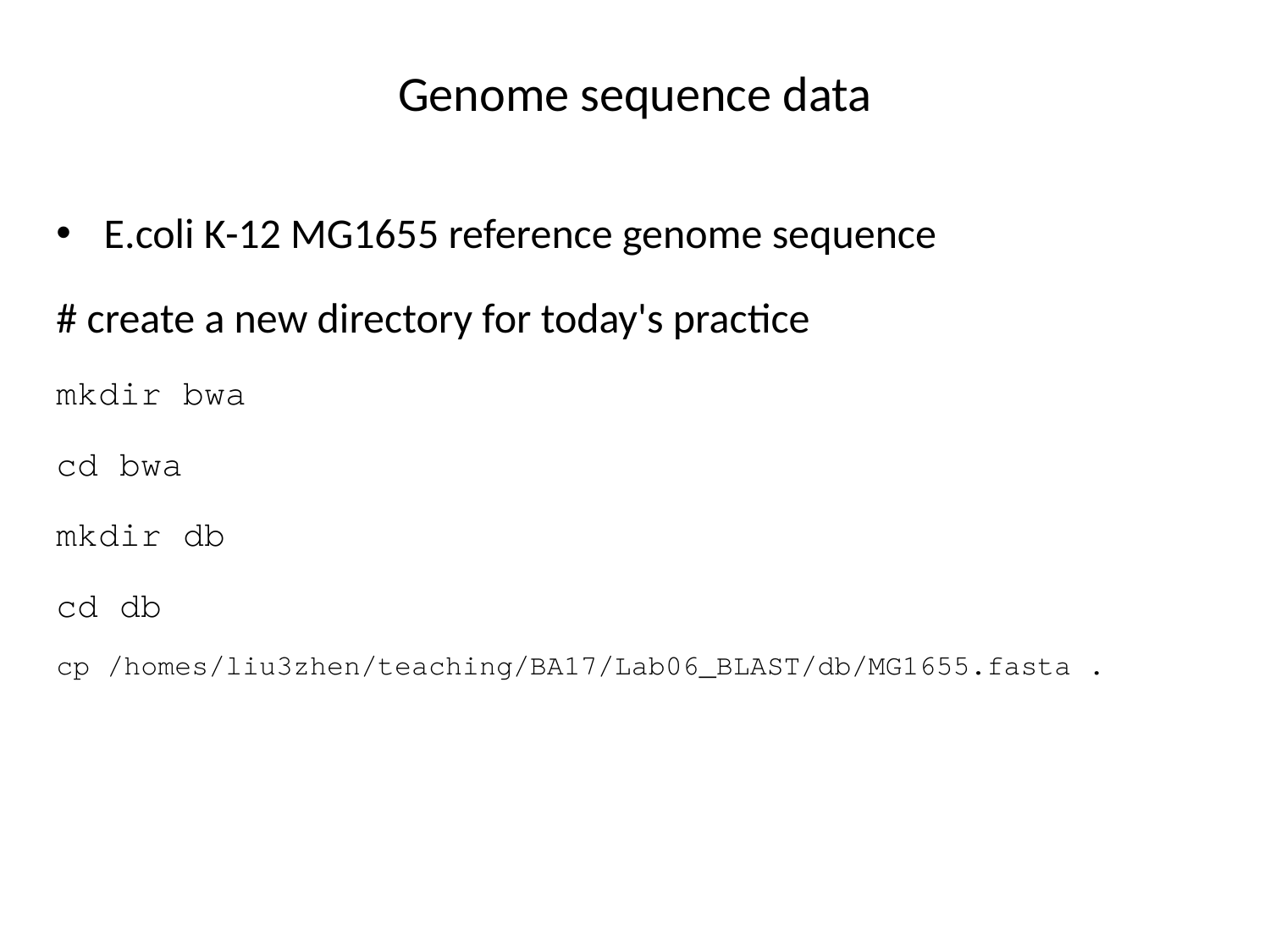

# Genome sequence data
E.coli K-12 MG1655 reference genome sequence
# create a new directory for today's practice
mkdir bwa
cd bwa
mkdir db
cd db
cp /homes/liu3zhen/teaching/BA17/Lab06_BLAST/db/MG1655.fasta .